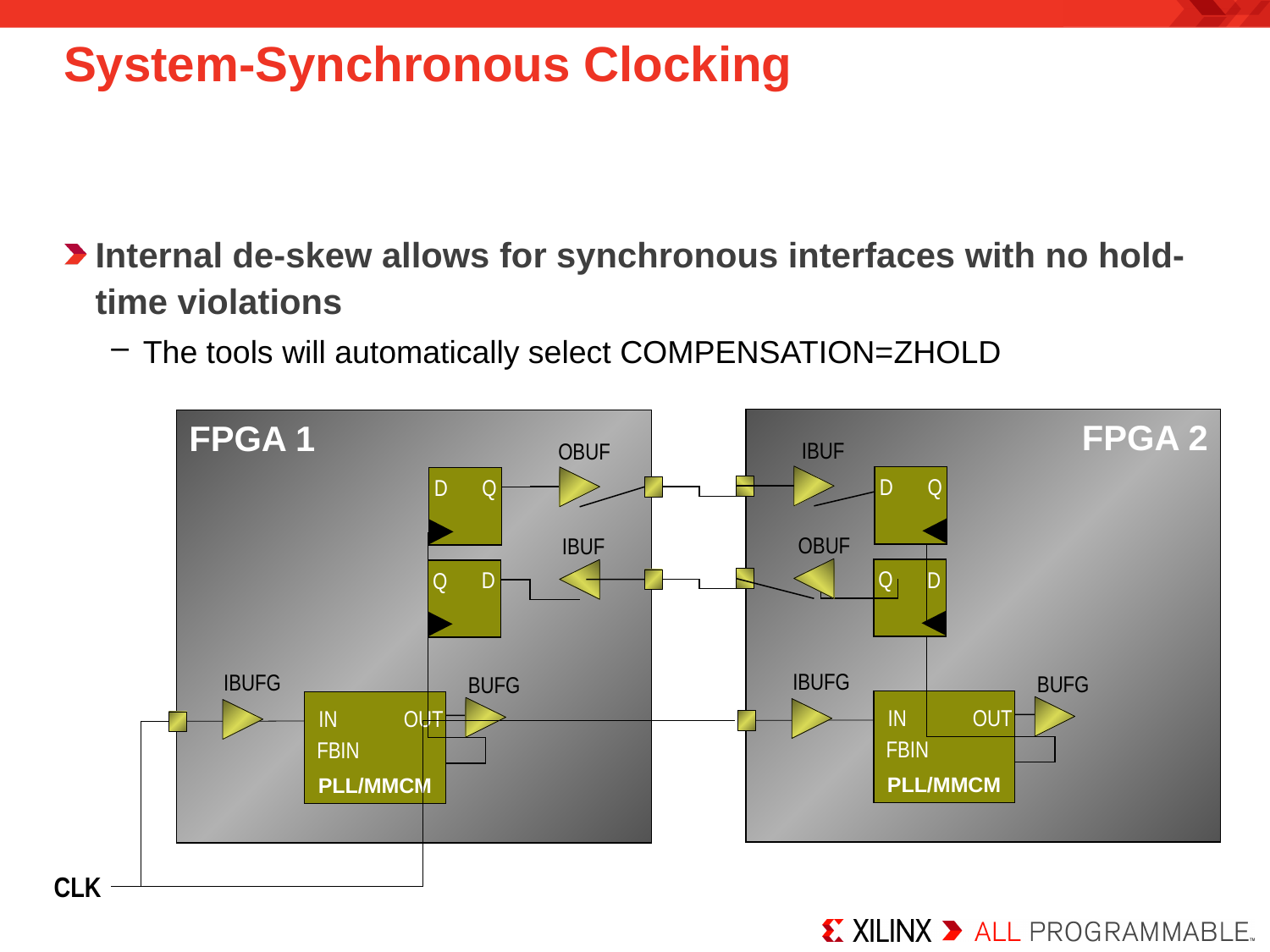

System-Synchronous Clocking
Internal de-skew allows for synchronous interfaces with no hold-time violations
The tools will automatically select COMPENSATION=ZHOLD
FPGA 2
FPGA 1
IBUF
OBUF

D
Q

Q
D

OBUF
IBUF

Q
D

D
Q

IBUFG
IBUFG
BUFG
BUFG
PLL/MMCM
PLL/MMCM

IN
OUT
IN
OUT

FBIN
FBIN

CLK